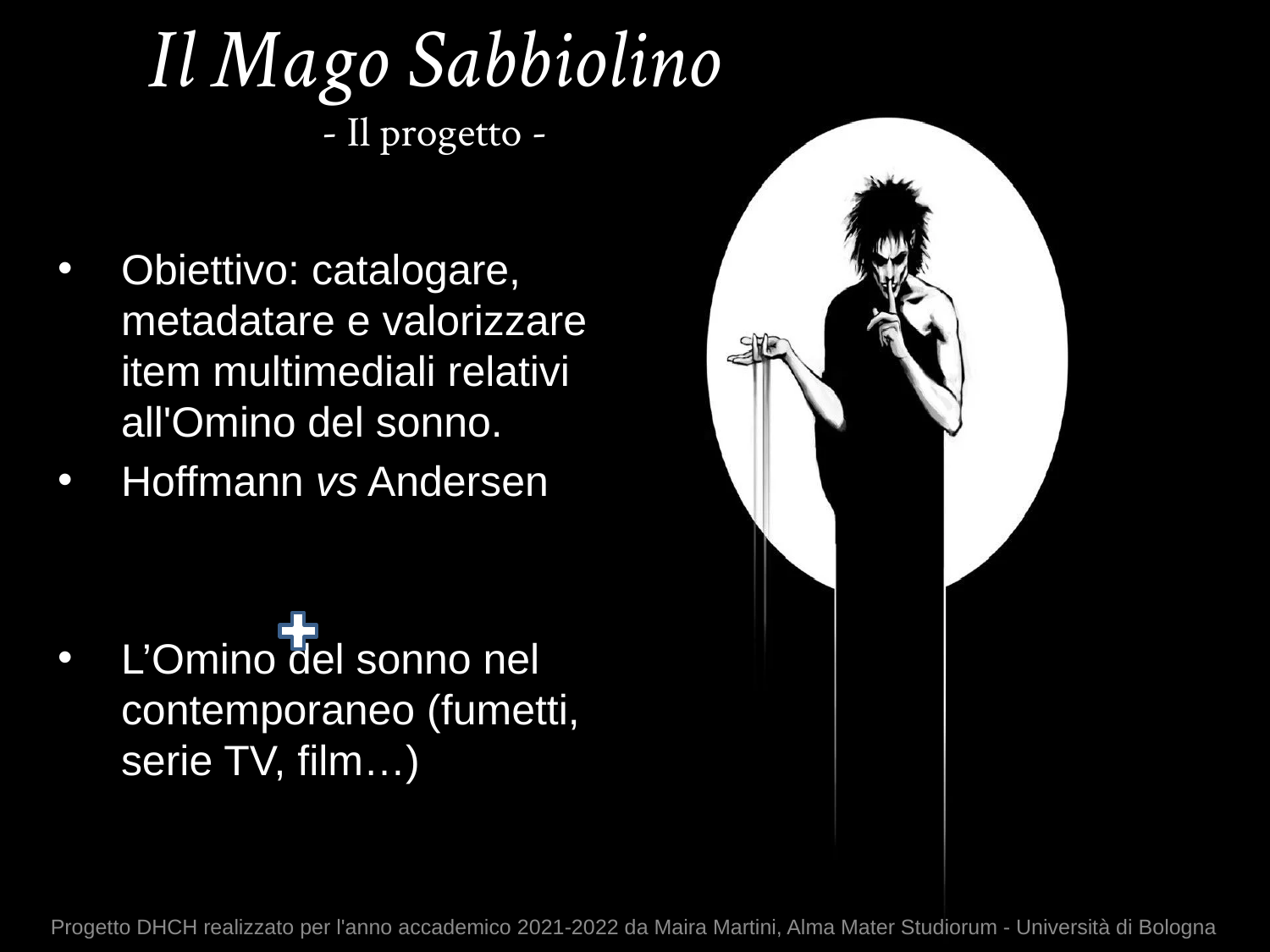

# Il Mago Sabbiolino - Il progetto -
Obiettivo: catalogare, metadatare e valorizzare item multimediali relativi all'Omino del sonno.
Hoffmann vs Andersen

L’Omino del sonno nel contemporaneo (fumetti, serie TV, film…)

Progetto DHCH realizzato per l'anno accademico 2021-2022 da Maira Martini, Alma Mater Studiorum - Università di Bologna